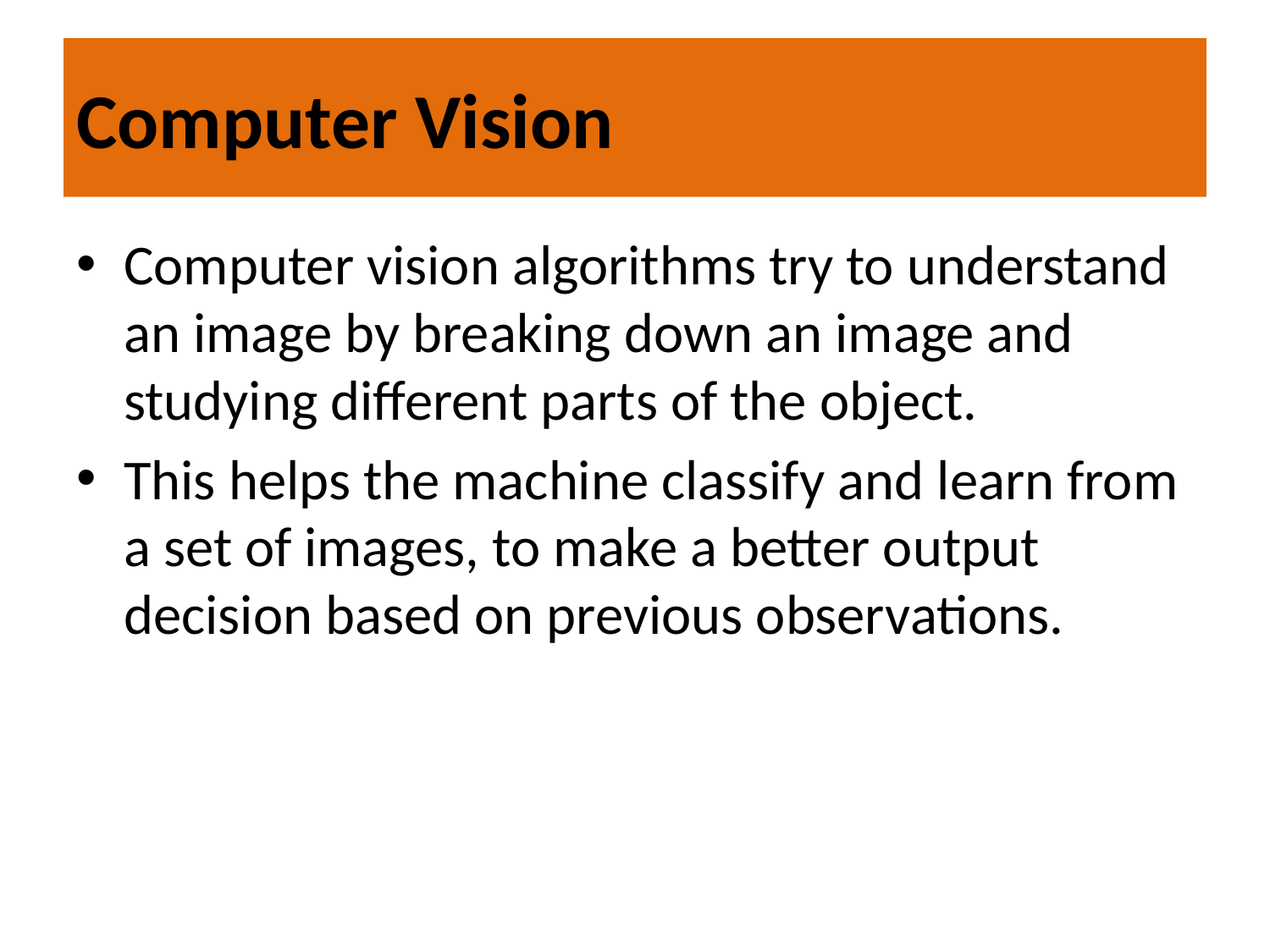

# Computer Vision
Computer vision algorithms try to understand an image by breaking down an image and studying different parts of the object.
This helps the machine classify and learn from a set of images, to make a better output decision based on previous observations.